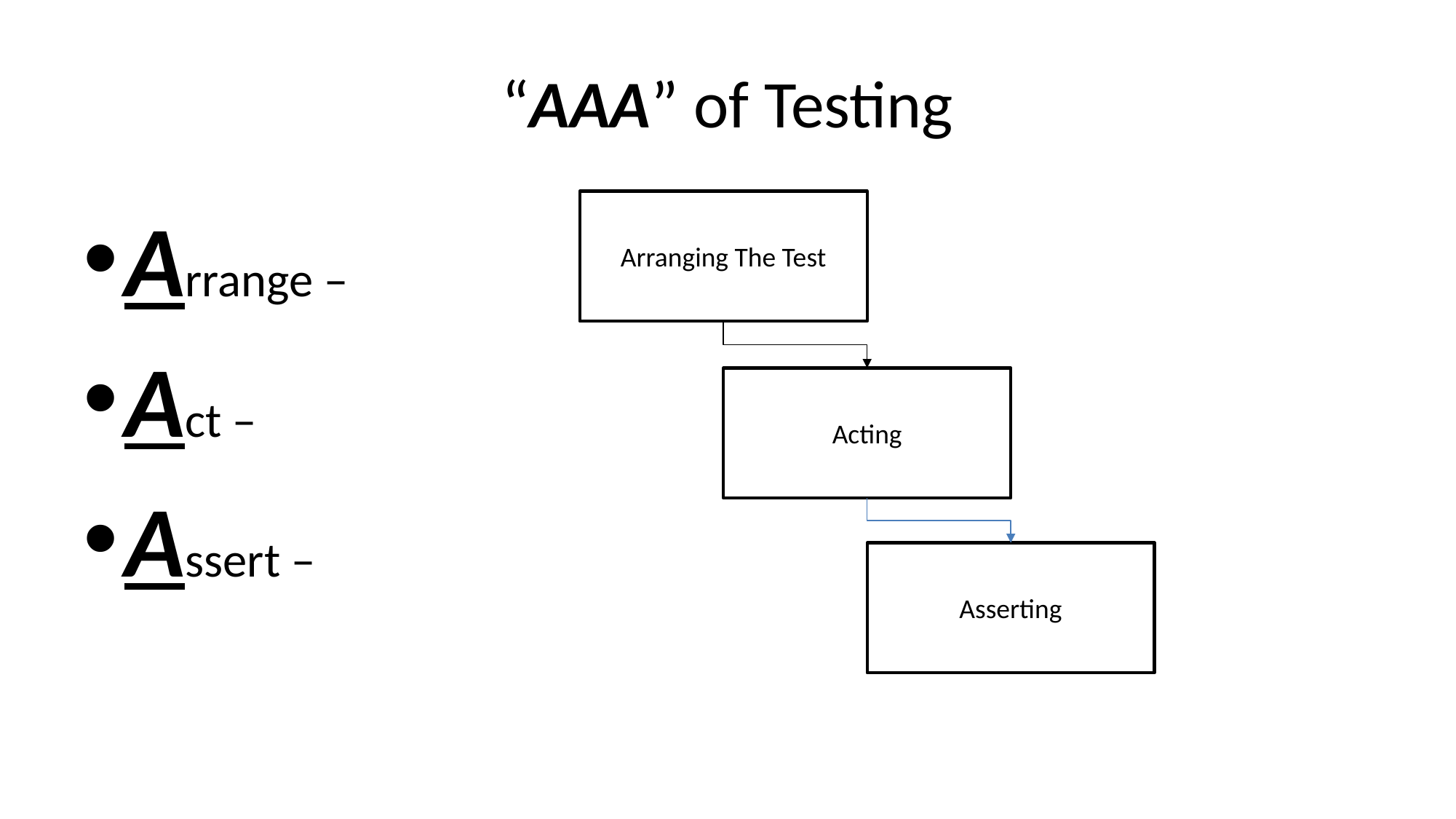

# “AAA” of Testing
Arrange –
Act –
Assert –

Arranging The Test
Acting
Asserting